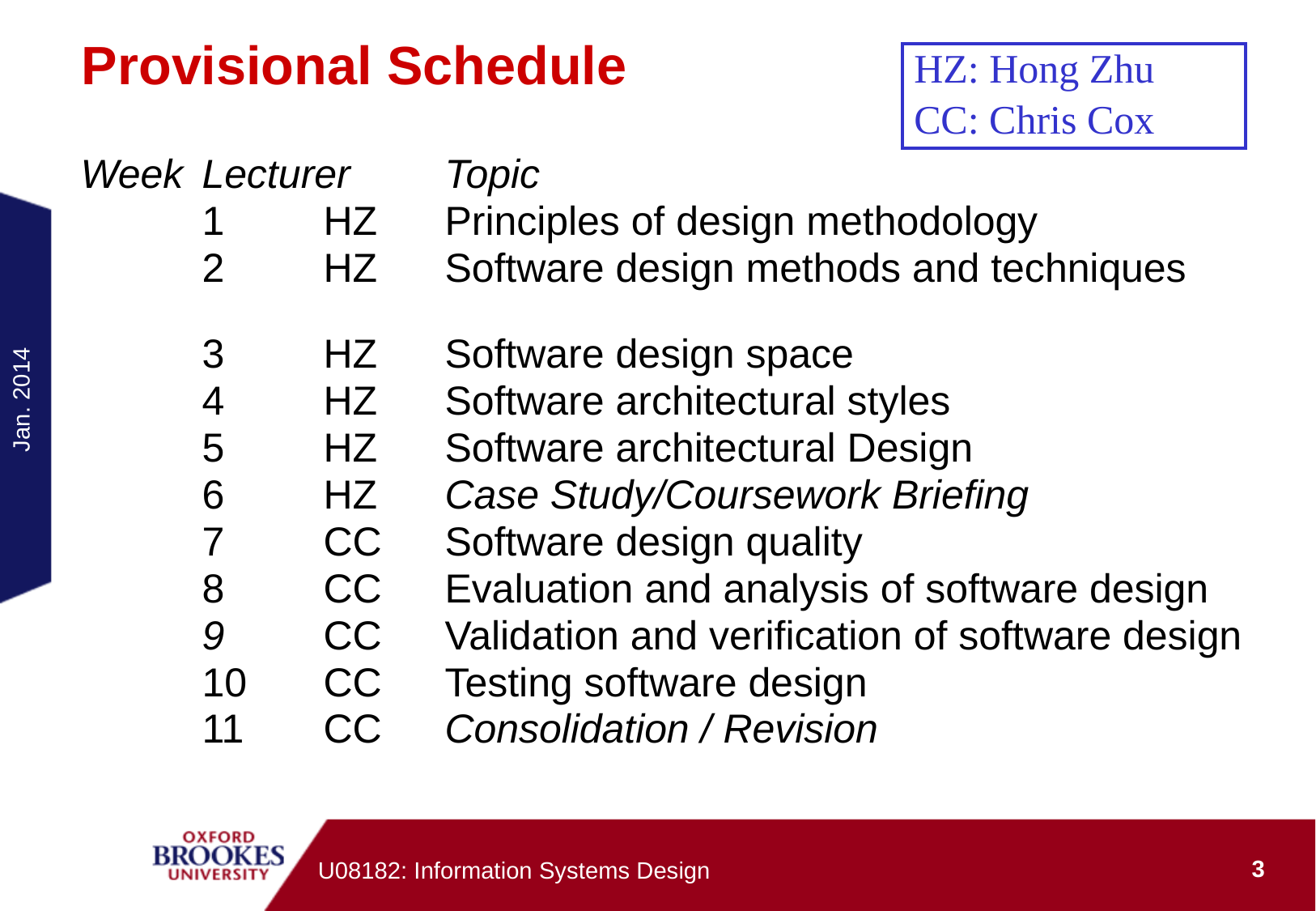

# Provisional Schedule
HZ: Hong Zhu
CC: Chris Cox
Week	Lecturer 	Topic
	1	HZ	Principles of design methodology
	2	HZ	Software design methods and techniques
	3	HZ	Software design space
	4	HZ	Software architectural styles
	5	HZ	Software architectural Design
	6	HZ	Case Study/Coursework Briefing
	7	CC	Software design quality
	8	CC	Evaluation and analysis of software design
	9	CC	Validation and verification of software design
	10	CC	Testing software design
	11 	CC	Consolidation / Revision
Jan. 2014
3
U08182: Information Systems Design